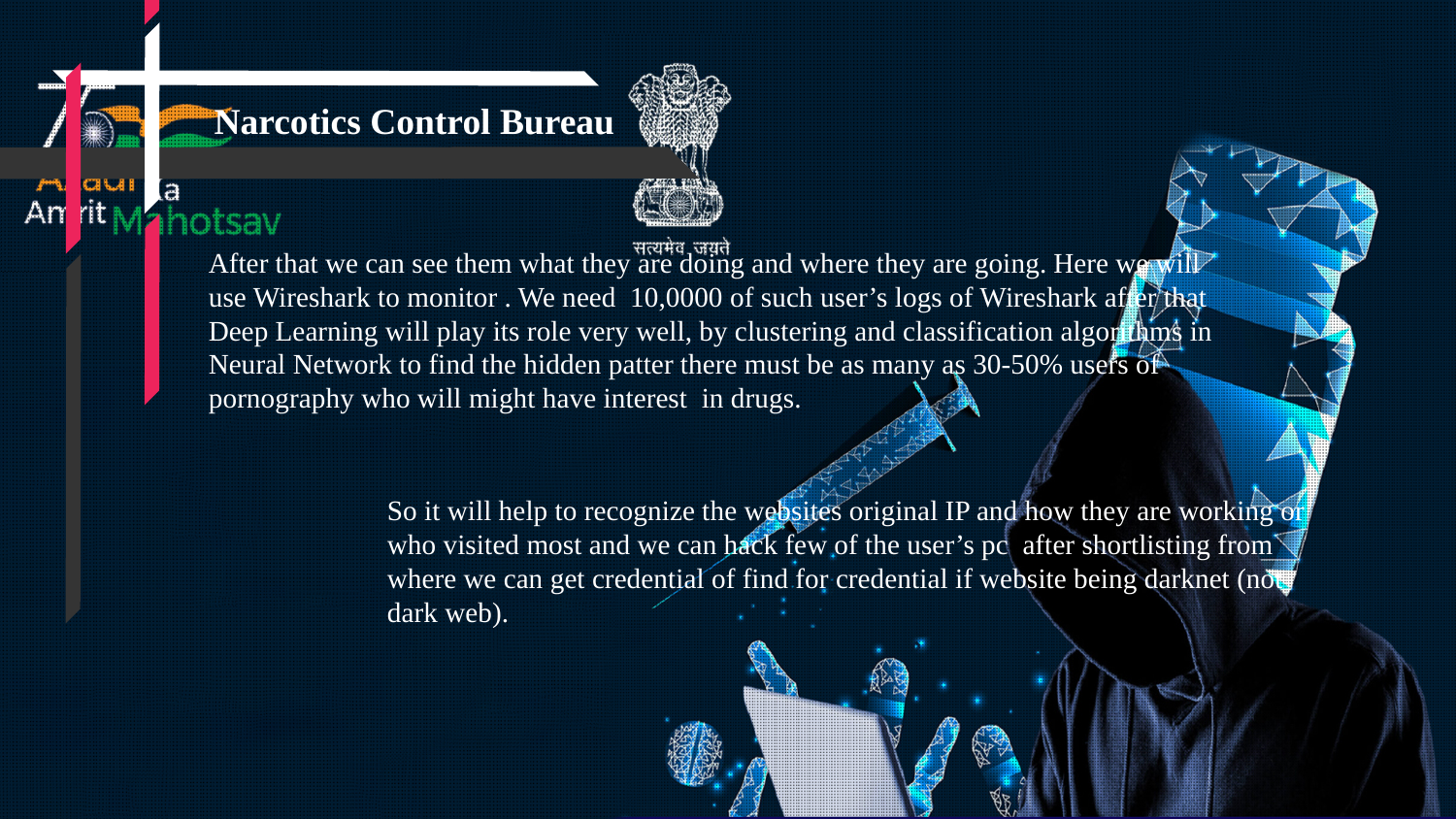

Narcotics Control Bureau

After that we can see them what they are doing and where they are going. Here we will use Wireshark to monitor . We need  10,0000 of such user’s logs of Wireshark after that Deep Learning will play its role very well, by clustering and classification algorithms in Neural Network to find the hidden patter there must be as many as 30-50% users of pornography who will might have interest  in drugs.

So it will help to recognize the websites original IP and how they are working or who visited most and we can hack few of the user’s pc  after shortlisting from where we can get credential of find for credential if website being darknet (not dark web).